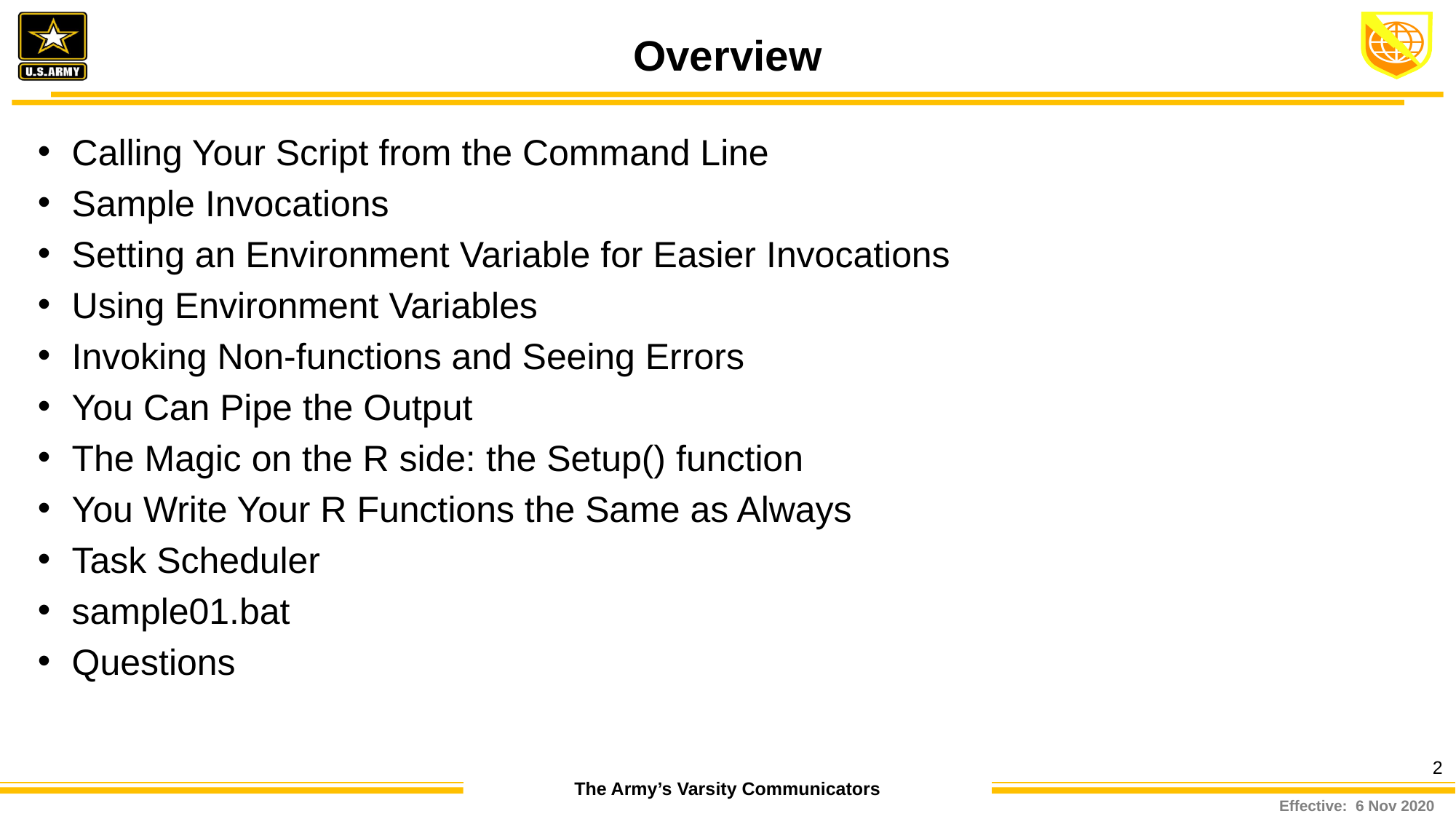

# Overview
Calling Your Script from the Command Line
Sample Invocations
Setting an Environment Variable for Easier Invocations
Using Environment Variables
Invoking Non-functions and Seeing Errors
You Can Pipe the Output
The Magic on the R side: the Setup() function
You Write Your R Functions the Same as Always
Task Scheduler
sample01.bat
Questions

2